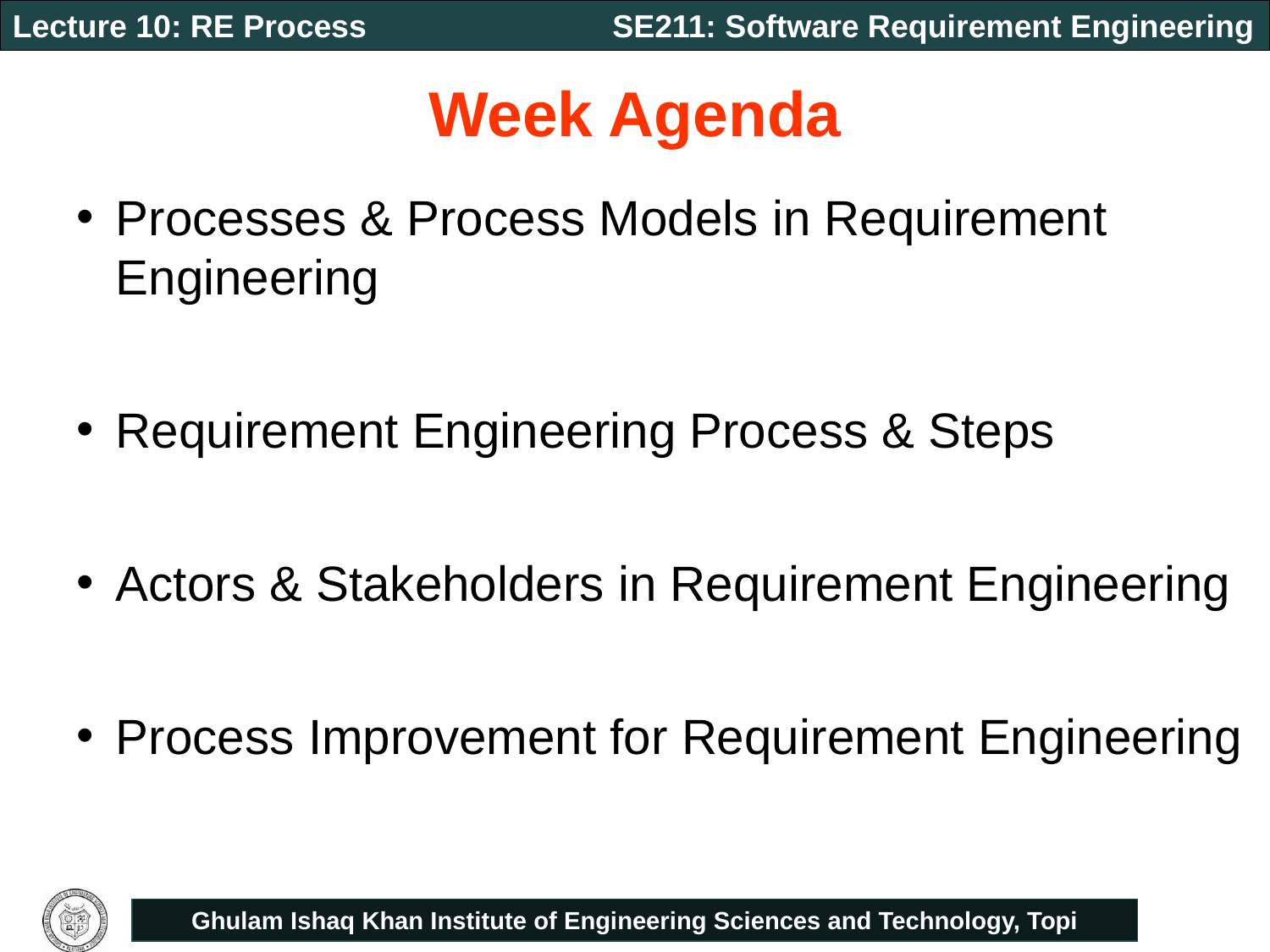

# Week Agenda
Processes & Process Models in Requirement Engineering

Requirement Engineering Process & Steps

Actors & Stakeholders in Requirement Engineering

Process Improvement for Requirement Engineering